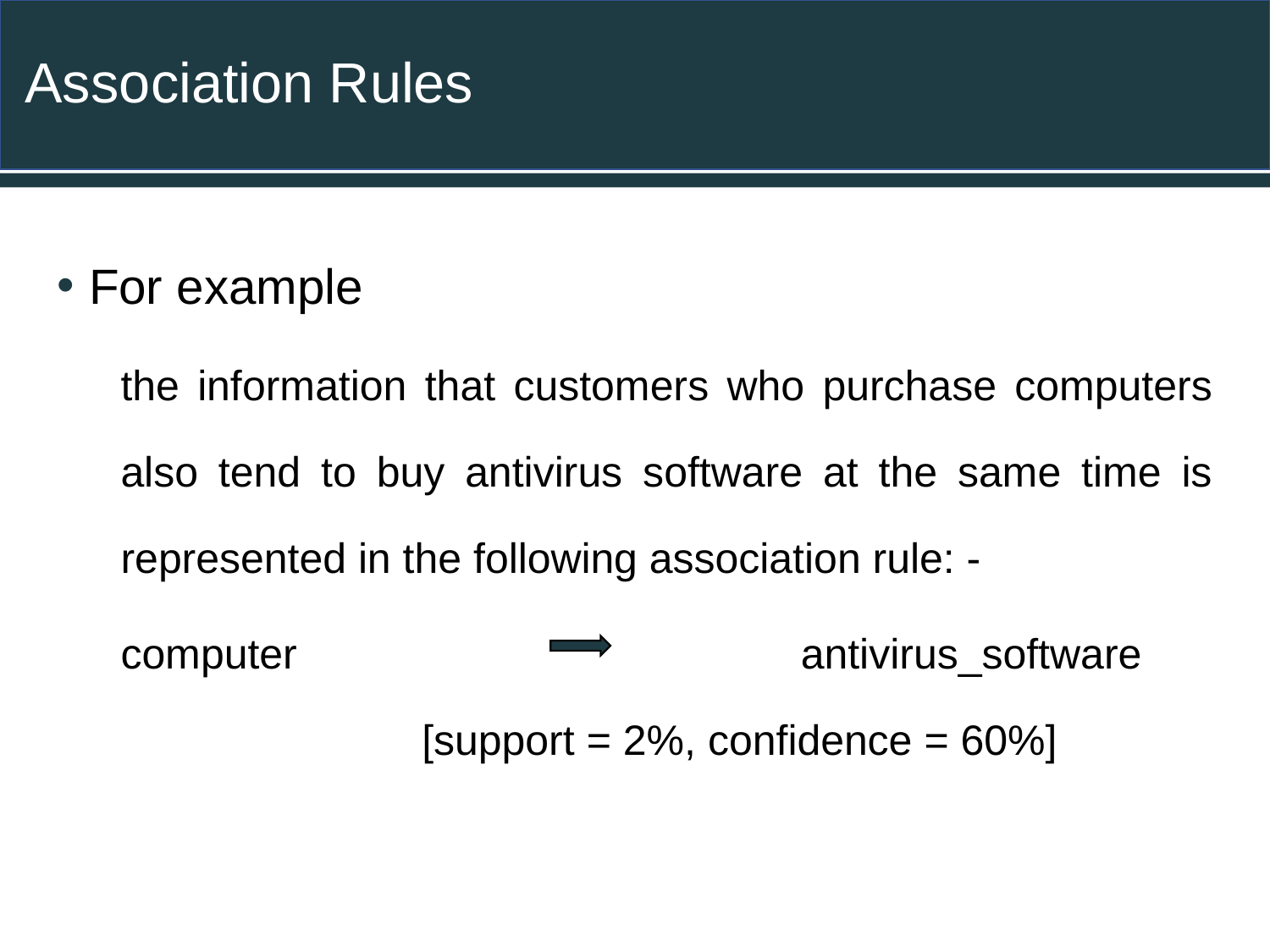

# Association Rules
For example
the information that customers who purchase computers also tend to buy antivirus software at the same time is represented in the following association rule: -
computer	      antivirus_software
		    [support = 2%, confidence = 60%]